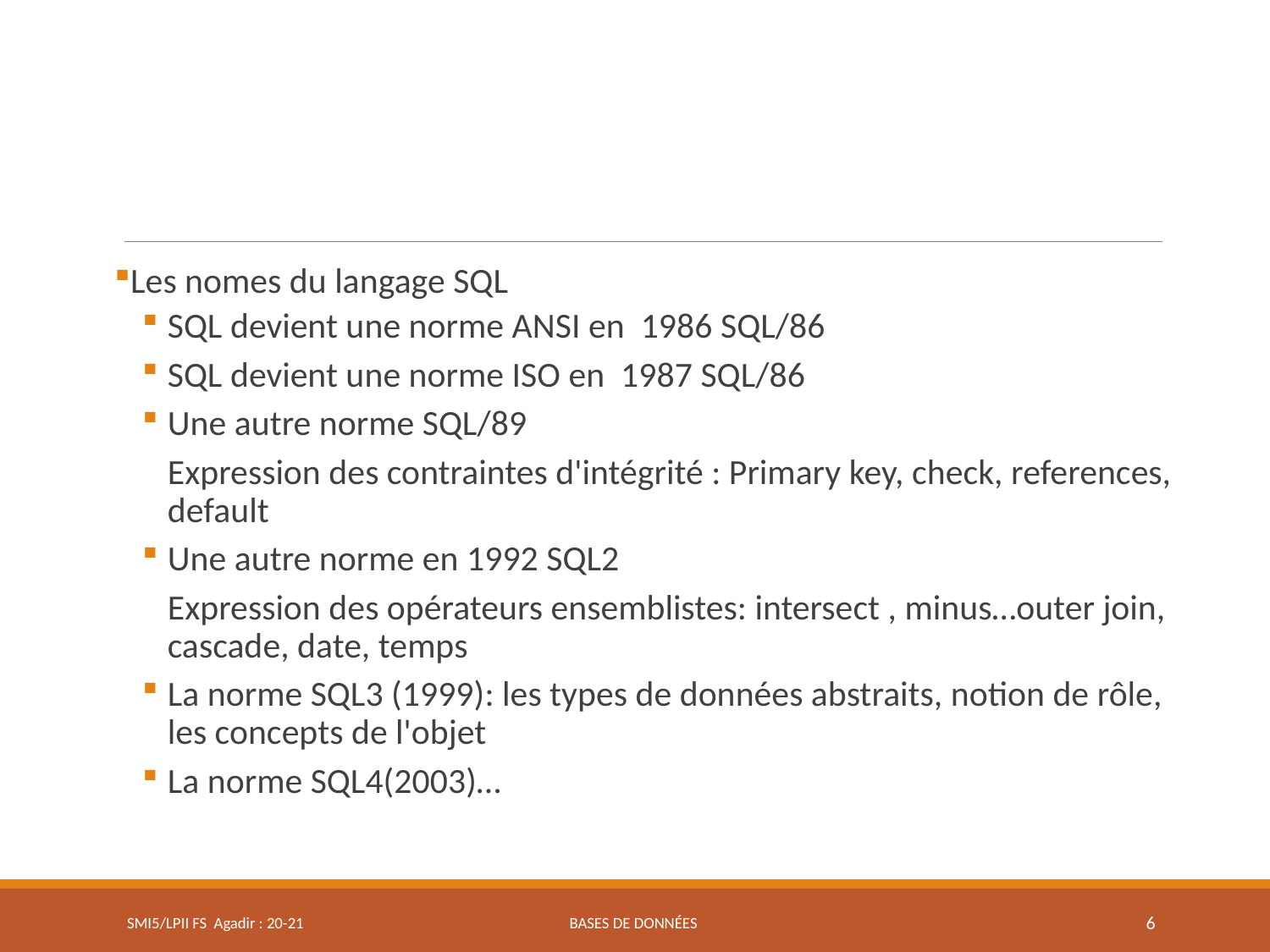

Les nomes du langage SQL
SQL devient une norme ANSI en  1986 SQL/86
SQL devient une norme ISO en  1987 SQL/86
Une autre norme SQL/89
	Expression des contraintes d'intégrité : Primary key, check, references, default
Une autre norme en 1992 SQL2
	Expression des opérateurs ensemblistes: intersect , minus…outer join, cascade, date, temps
La norme SQL3 (1999): les types de données abstraits, notion de rôle, les concepts de l'objet
La norme SQL4(2003)…
SMI5/LPII FS  Agadir : 20-21
Bases de données
6